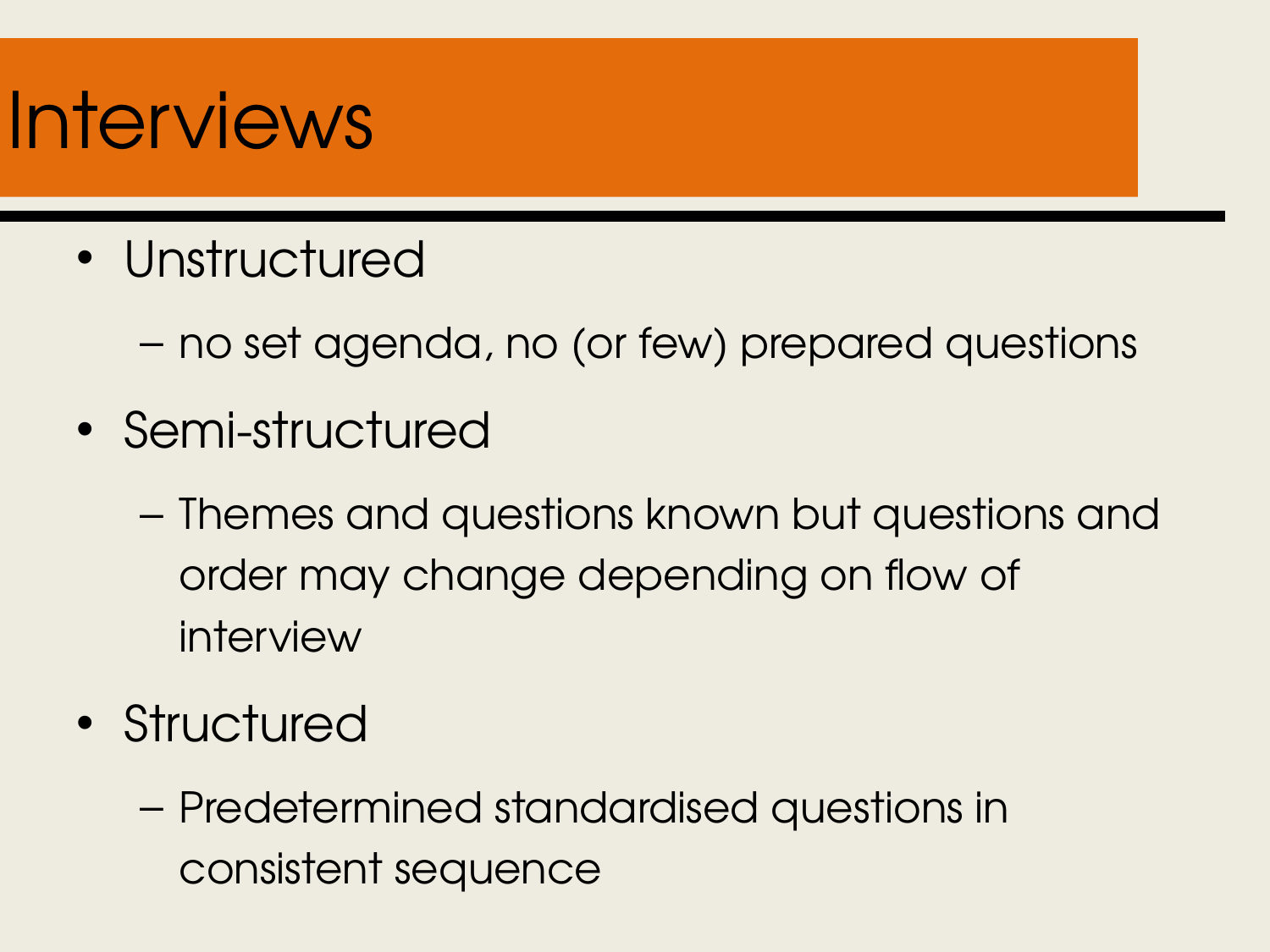

# Interviews
Unstructured
no set agenda, no (or few) prepared questions
Semi-structured
Themes and questions known but questions and order may change depending on flow of interview
Structured
Predetermined standardised questions in consistent sequence